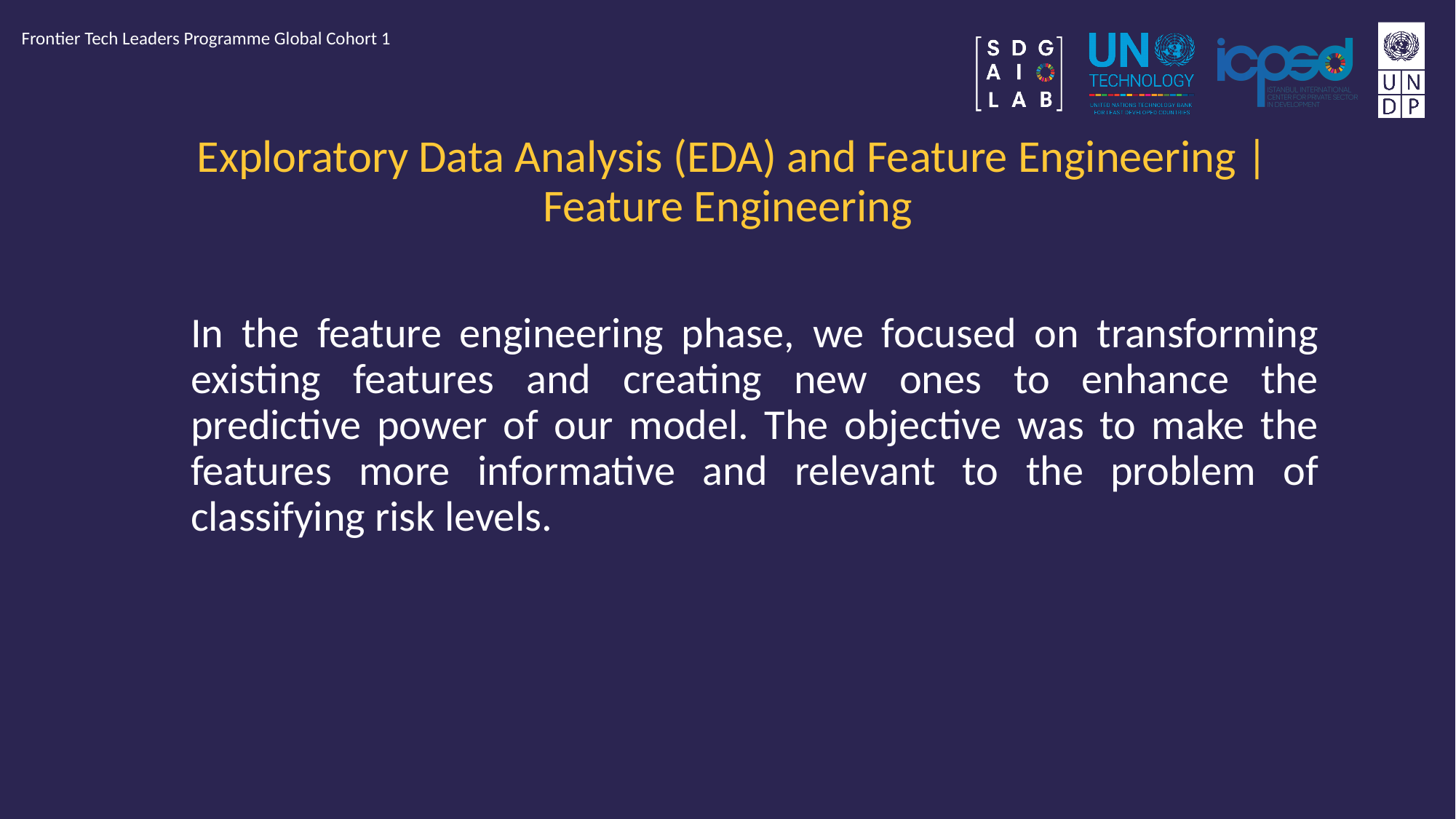

Frontier Tech Leaders Programme Global Cohort 1
# Exploratory Data Analysis (EDA) and Feature Engineering | Feature Engineering

In the feature engineering phase, we focused on transforming existing features and creating new ones to enhance the predictive power of our model. The objective was to make the features more informative and relevant to the problem of classifying risk levels.